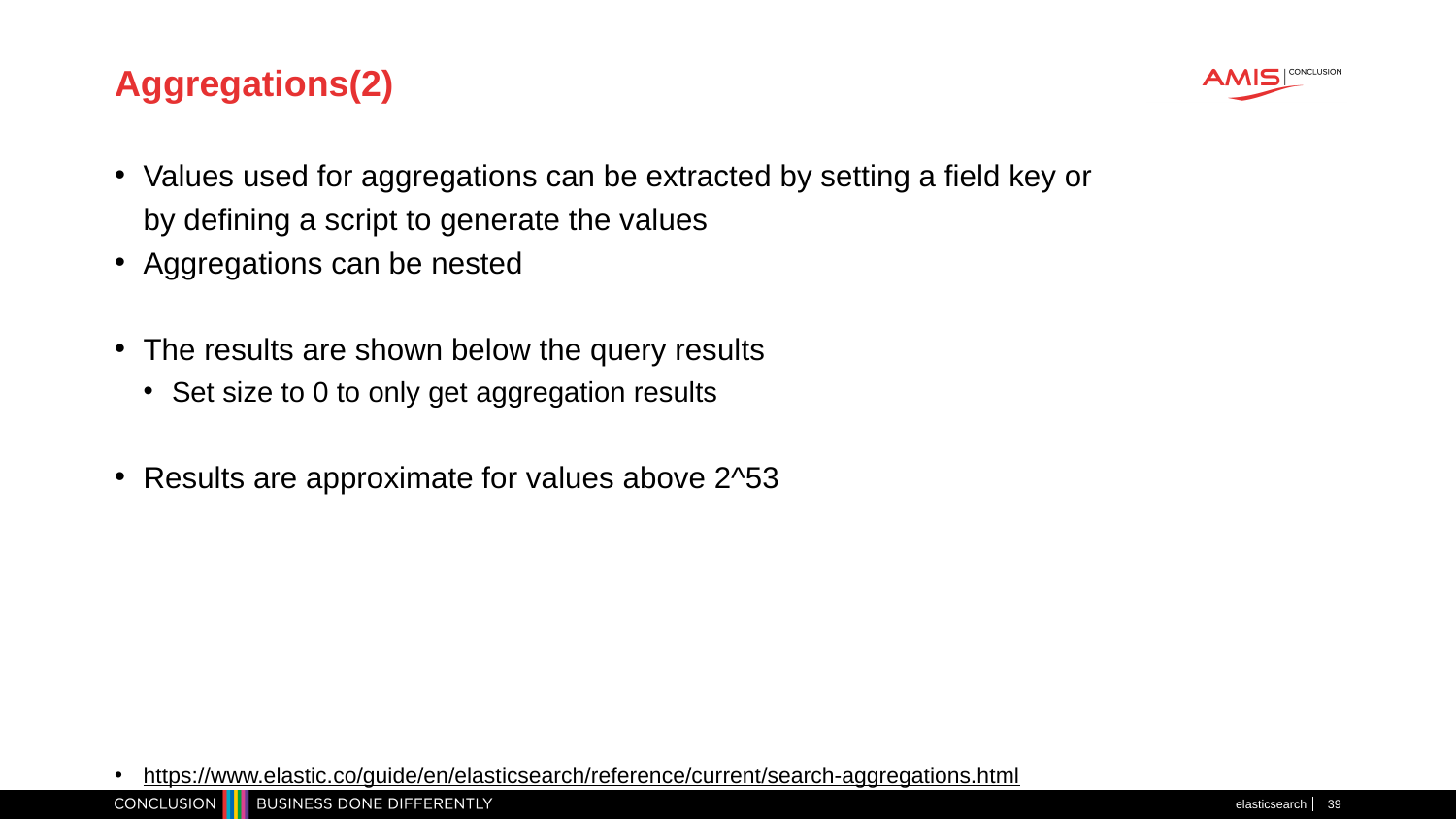

# Aggregations(2)
Values used for aggregations can be extracted by setting a field key or by defining a script to generate the values
Aggregations can be nested

The results are shown below the query results
Set size to 0 to only get aggregation results

Results are approximate for values above 2^53

https://www.elastic.co/guide/en/elasticsearch/reference/current/search-aggregations.html

elasticsearch
39